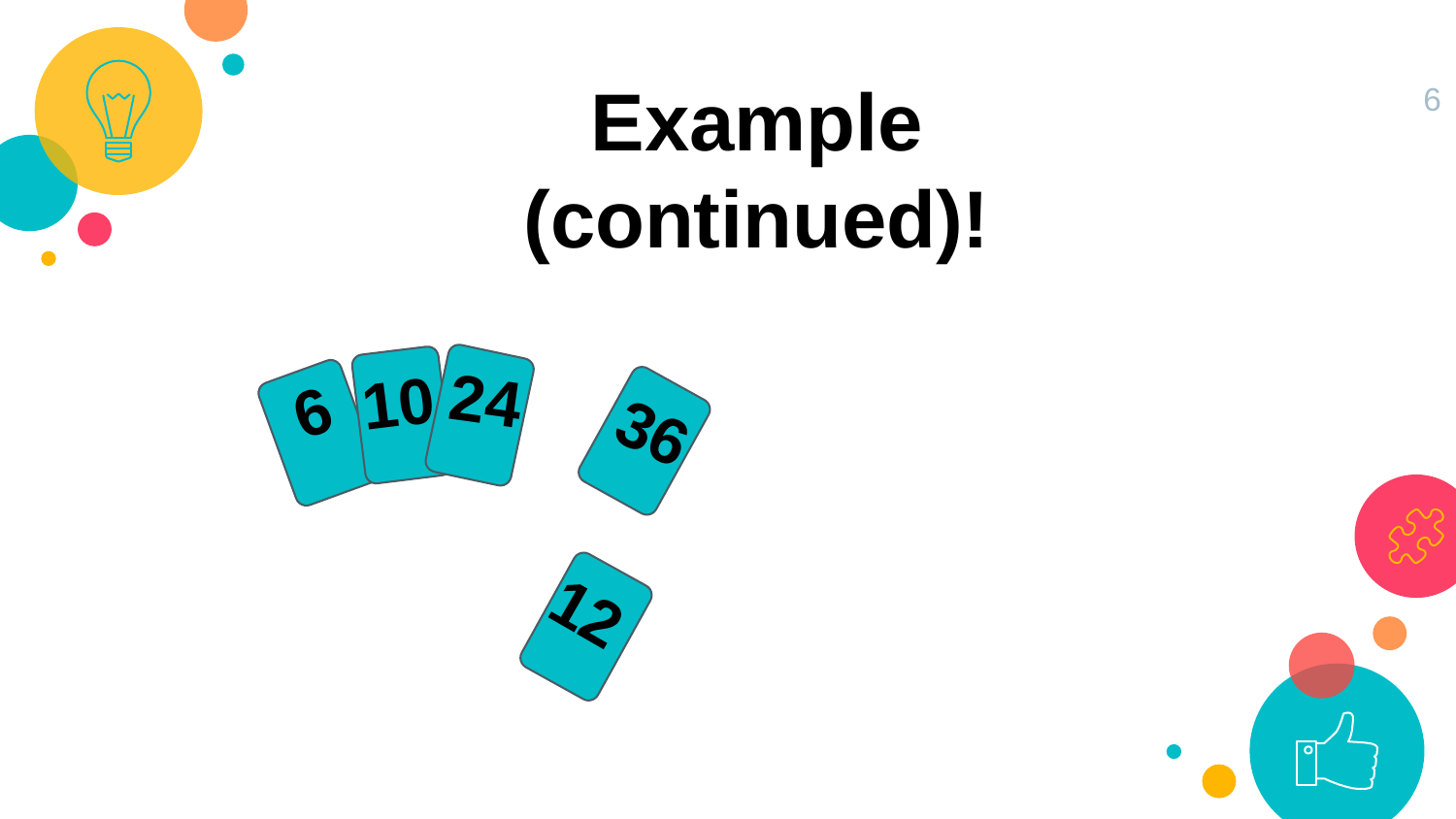

Example (continued)!
6

24
10
6

36

12